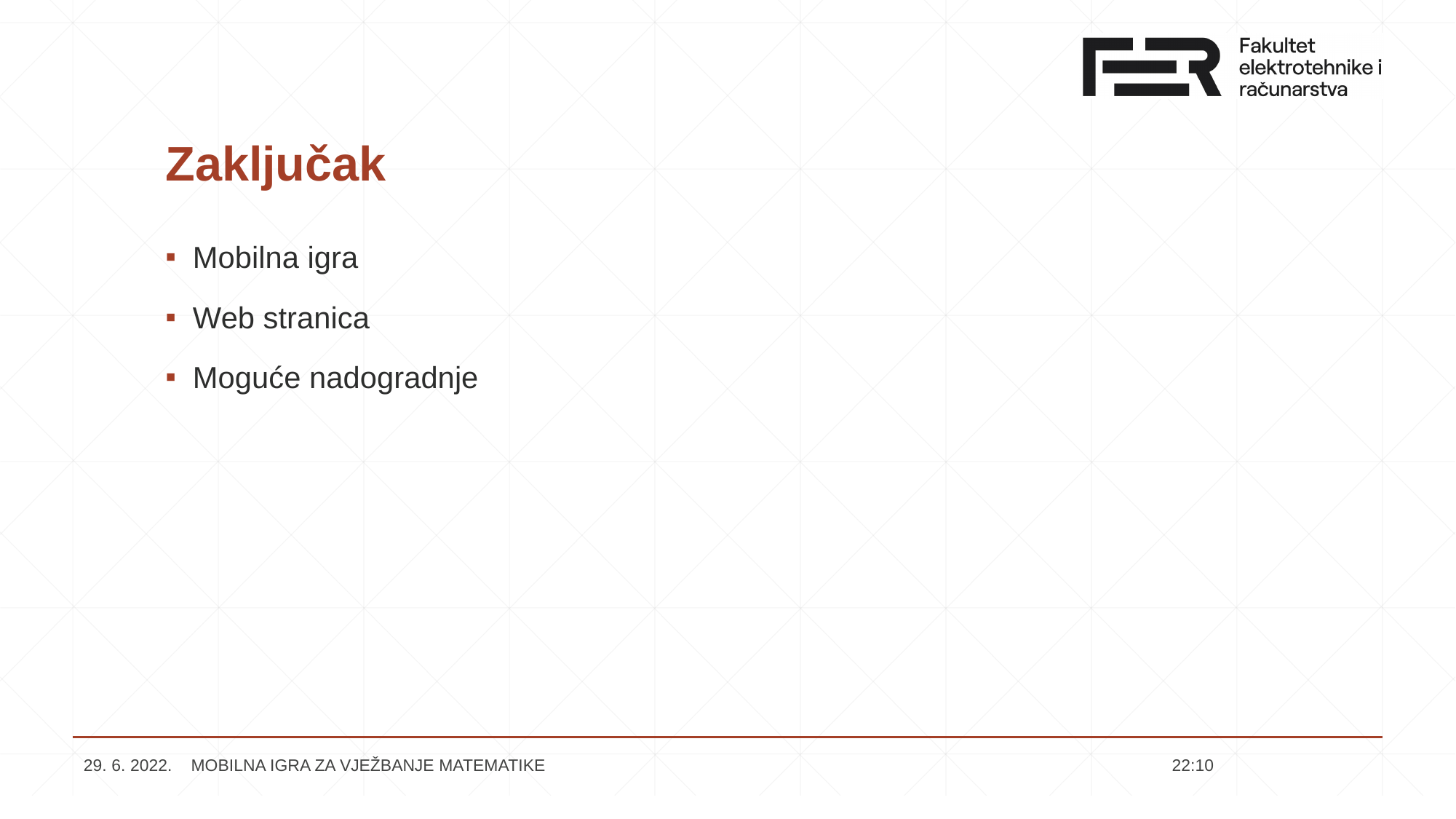

# Zaključak
Mobilna igra
Web stranica
Moguće nadogradnje

29. 6. 2022.    MOBILNA IGRA ZA VJEŽBANJE MATEMATIKE
22:10